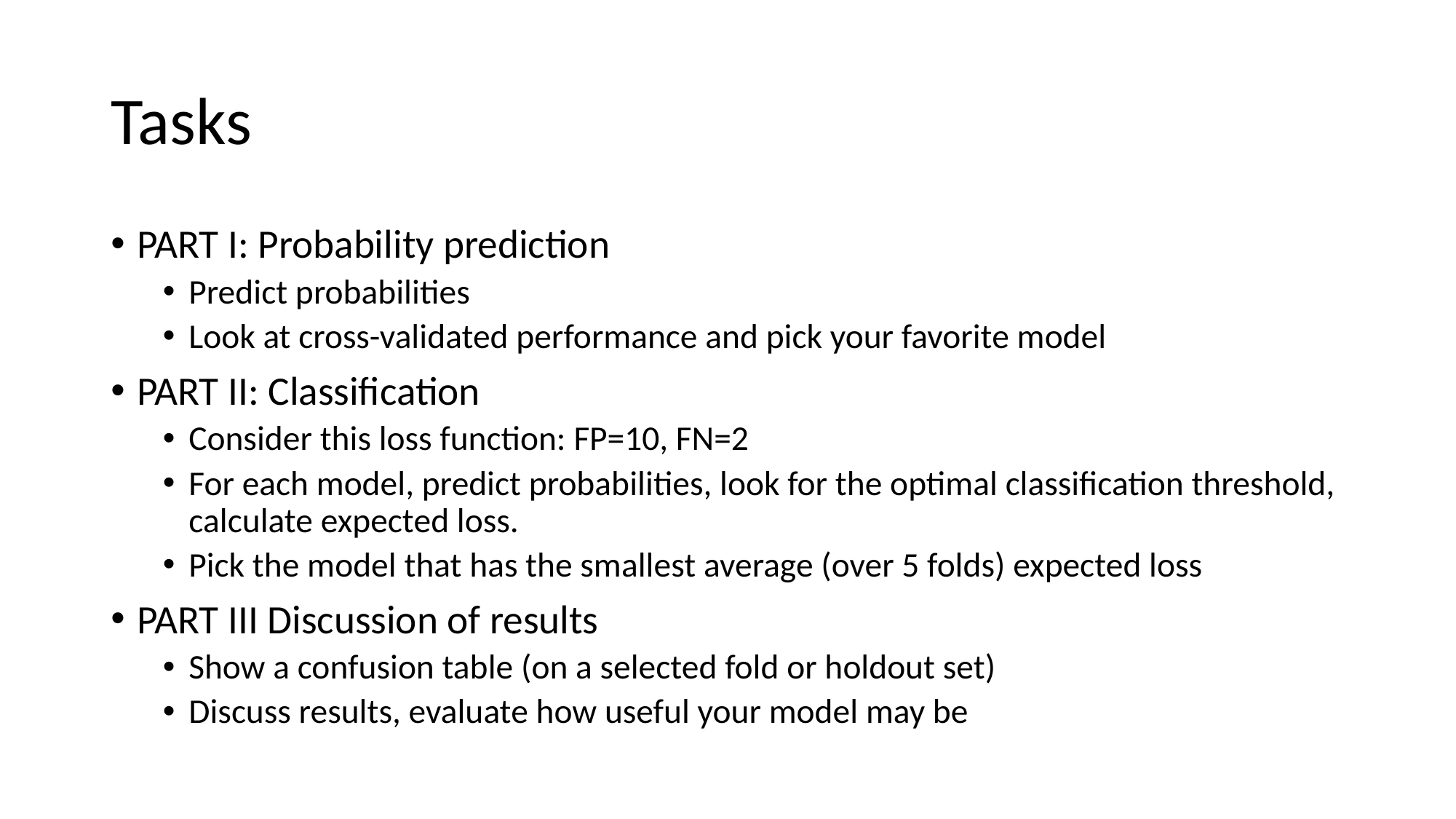

# Tasks
PART I: Probability prediction
Predict probabilities
Look at cross-validated performance and pick your favorite model
PART II: Classification
Consider this loss function: FP=10, FN=2
For each model, predict probabilities, look for the optimal classification threshold, calculate expected loss.
Pick the model that has the smallest average (over 5 folds) expected loss
PART III Discussion of results
Show a confusion table (on a selected fold or holdout set)
Discuss results, evaluate how useful your model may be